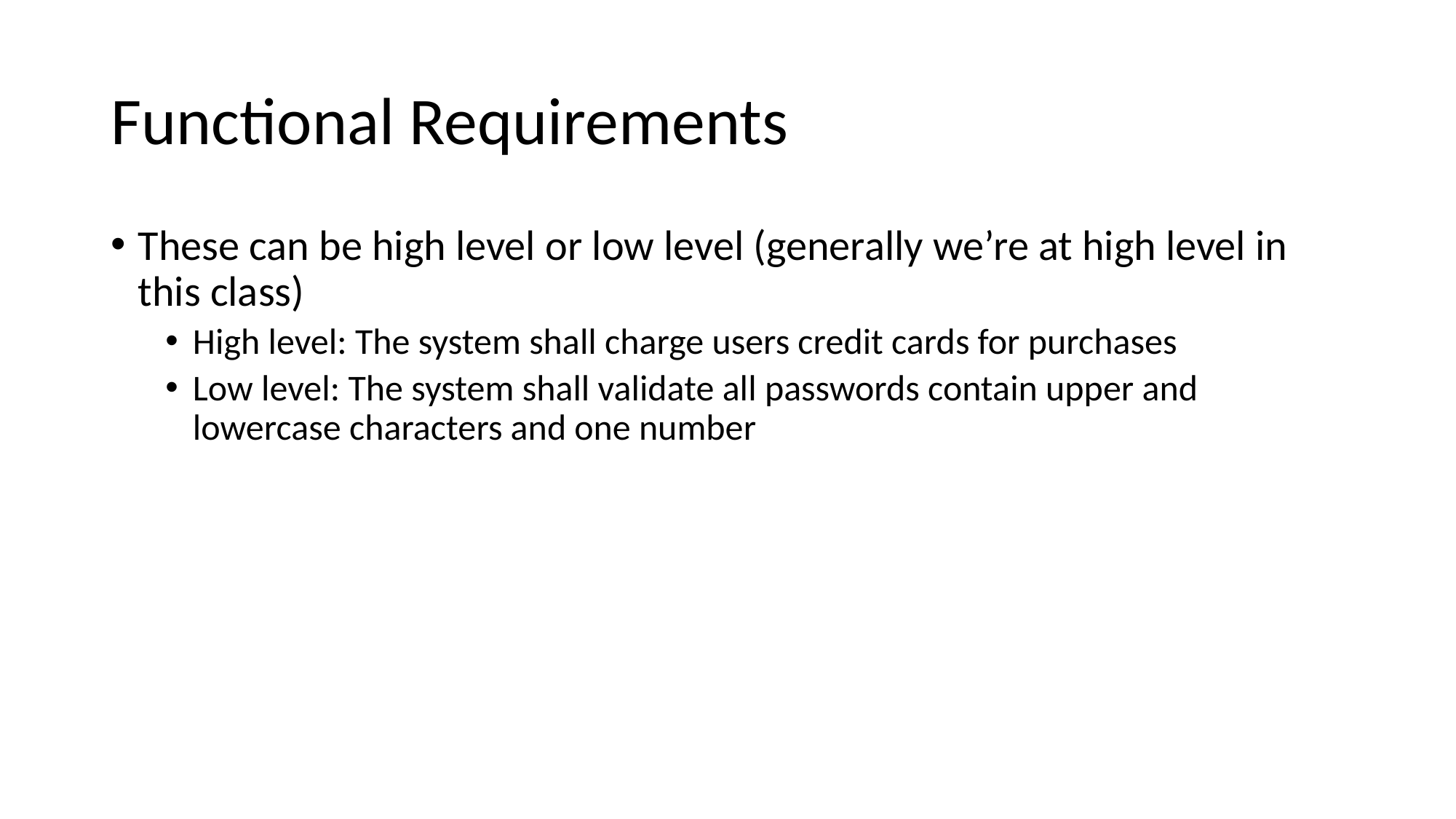

# Functional Requirements
These can be high level or low level (generally we’re at high level in this class)
High level: The system shall charge users credit cards for purchases
Low level: The system shall validate all passwords contain upper and lowercase characters and one number